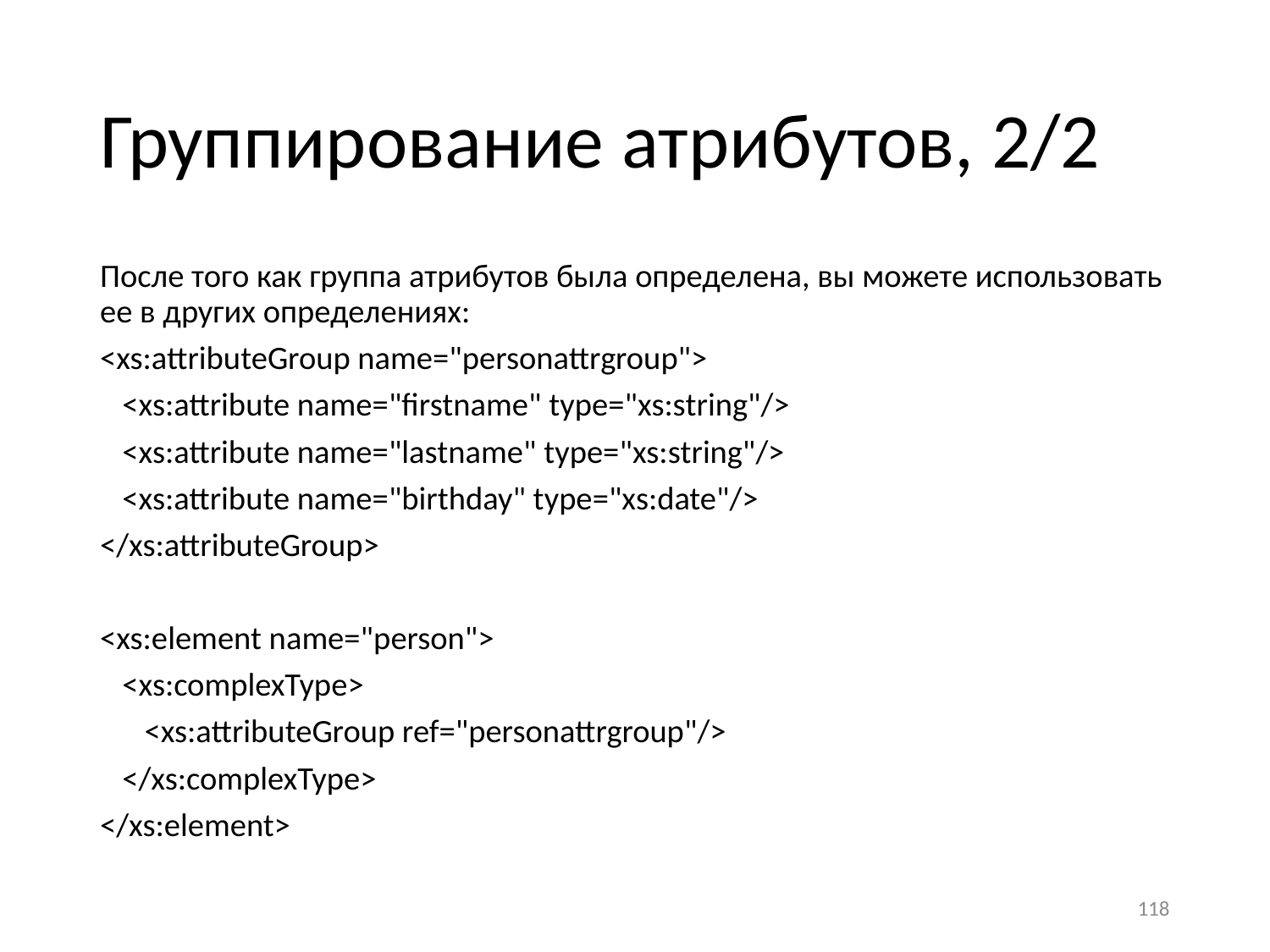

# Группирование атрибутов, 2/2
После того как группа атрибутов была определена, вы можете использовать ее в других определениях:
<xs:attributeGroup name="personattrgroup">
   <xs:attribute name="firstname" type="xs:string"/>
   <xs:attribute name="lastname" type="xs:string"/>
   <xs:attribute name="birthday" type="xs:date"/>
</xs:attributeGroup>

<xs:element name="person">
   <xs:complexType>
      <xs:attributeGroup ref="personattrgroup"/>
   </xs:complexType>
</xs:element>
118